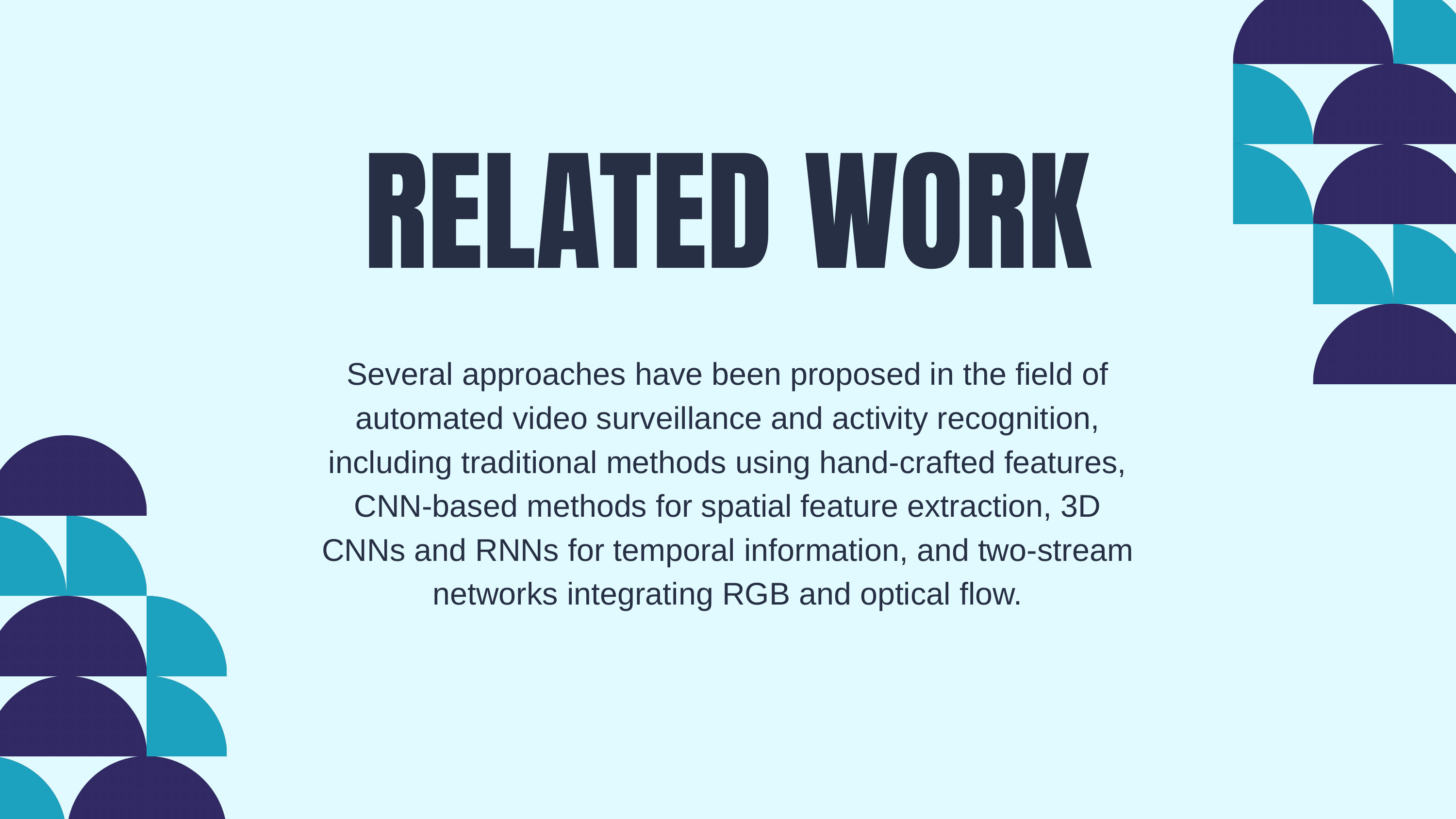

RELATED WORK

Several approaches have been proposed in the field of automated video surveillance and activity recognition, including traditional methods using hand-crafted features, CNN-based methods for spatial feature extraction, 3D CNNs and RNNs for temporal information, and two-stream networks integrating RGB and optical flow.